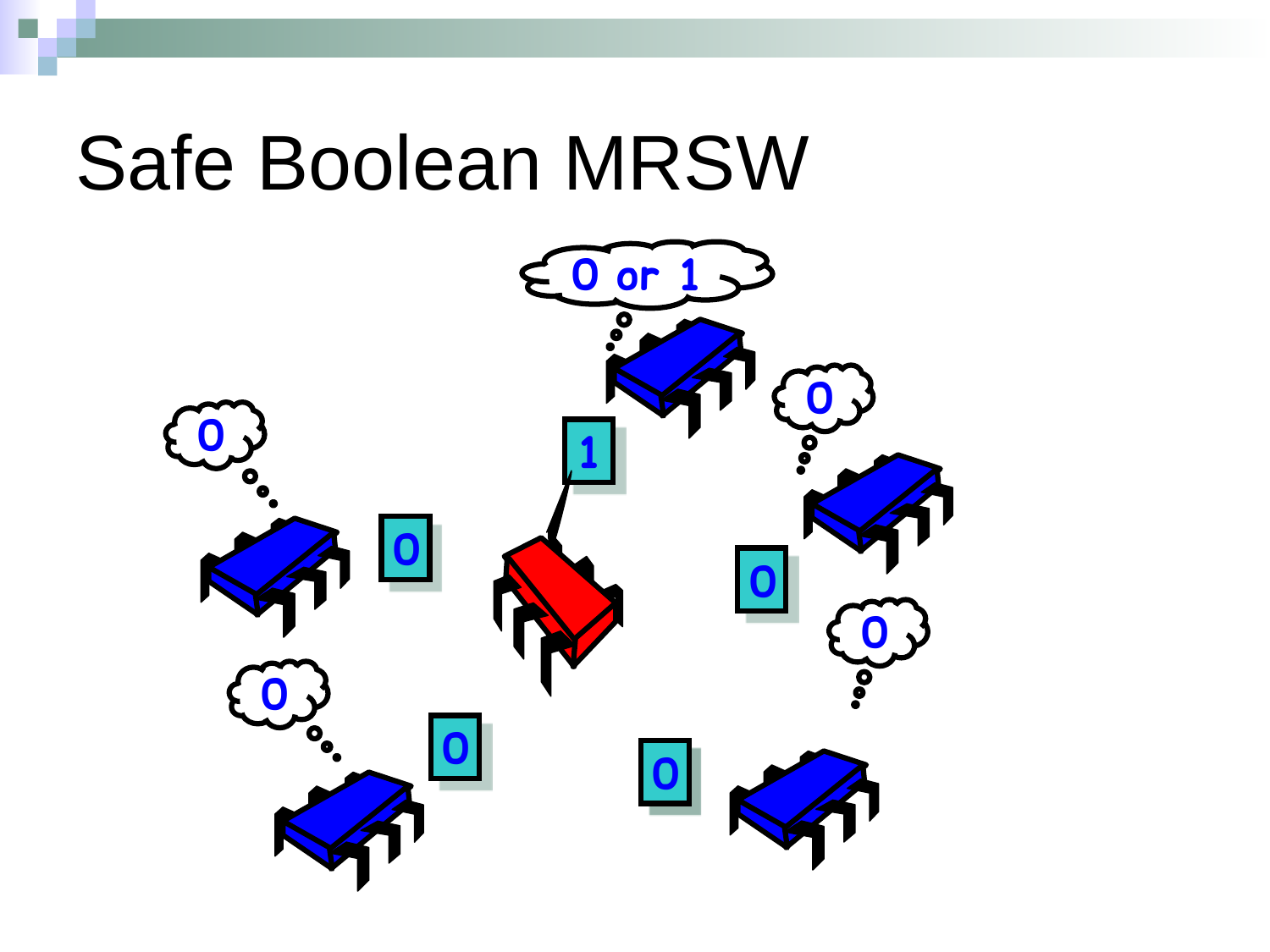

Safe Boolean MRSW
0 or 1

0
0
1

0

0

0

0
0
0
0